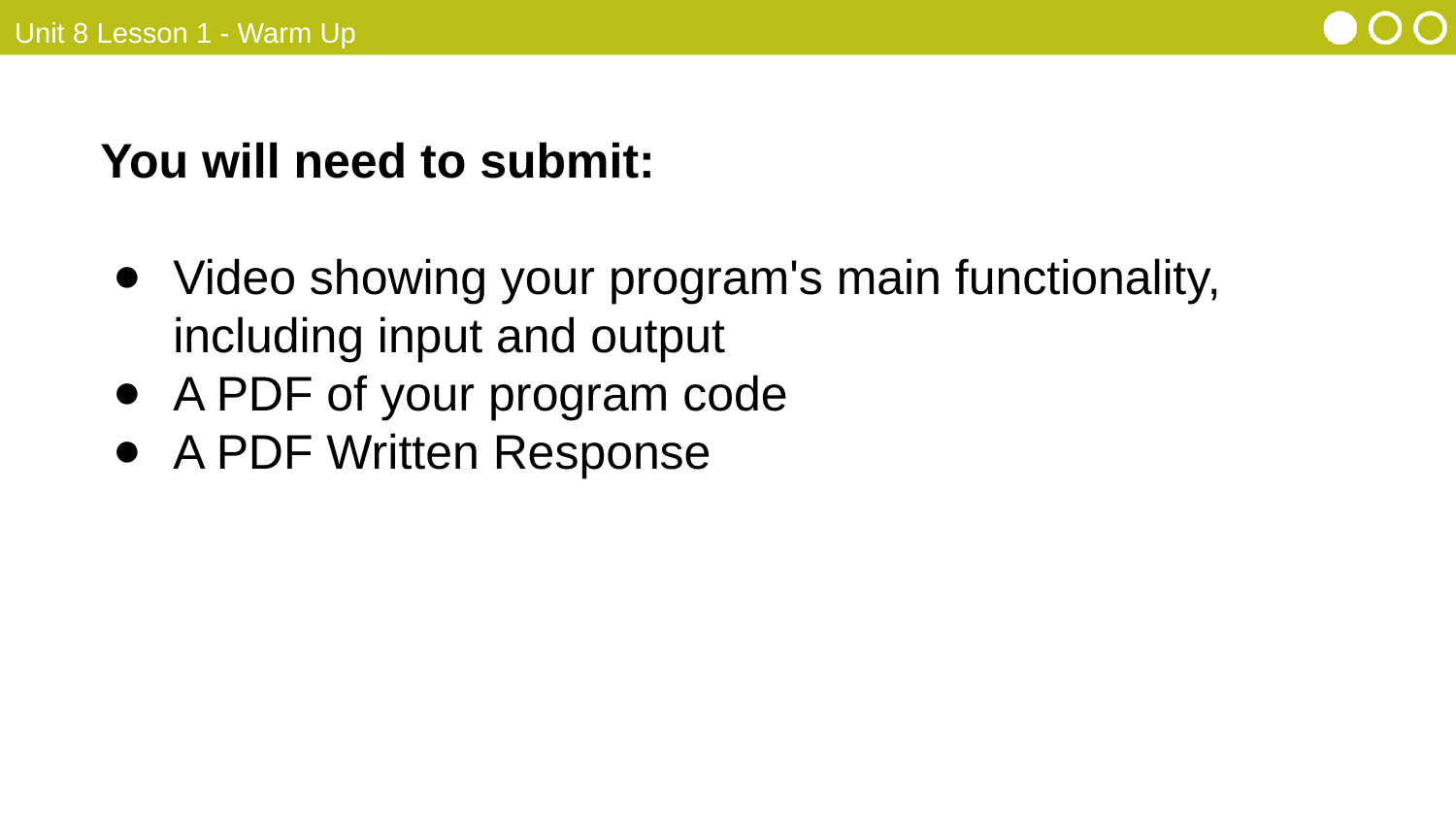

Unit 8 Lesson 1 - Warm Up
You will need to submit:

Video showing your program's main functionality, including input and output
A PDF of your program code
A PDF Written Response